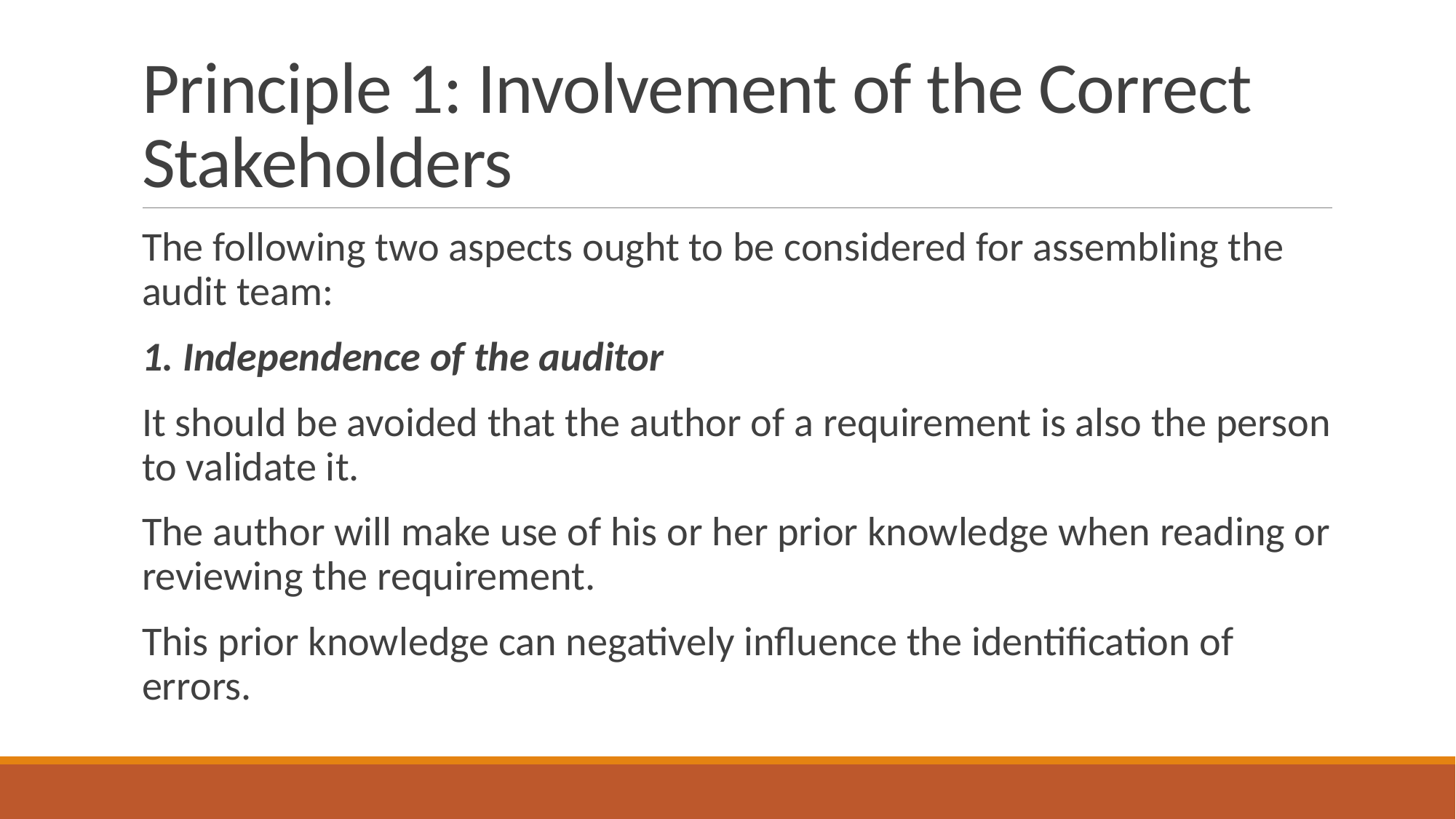

# Principle 1: Involvement of the Correct Stakeholders
The following two aspects ought to be considered for assembling the audit team:
1. Independence of the auditor
It should be avoided that the author of a requirement is also the person to validate it.
The author will make use of his or her prior knowledge when reading or reviewing the requirement.
This prior knowledge can negatively influence the identification of errors.